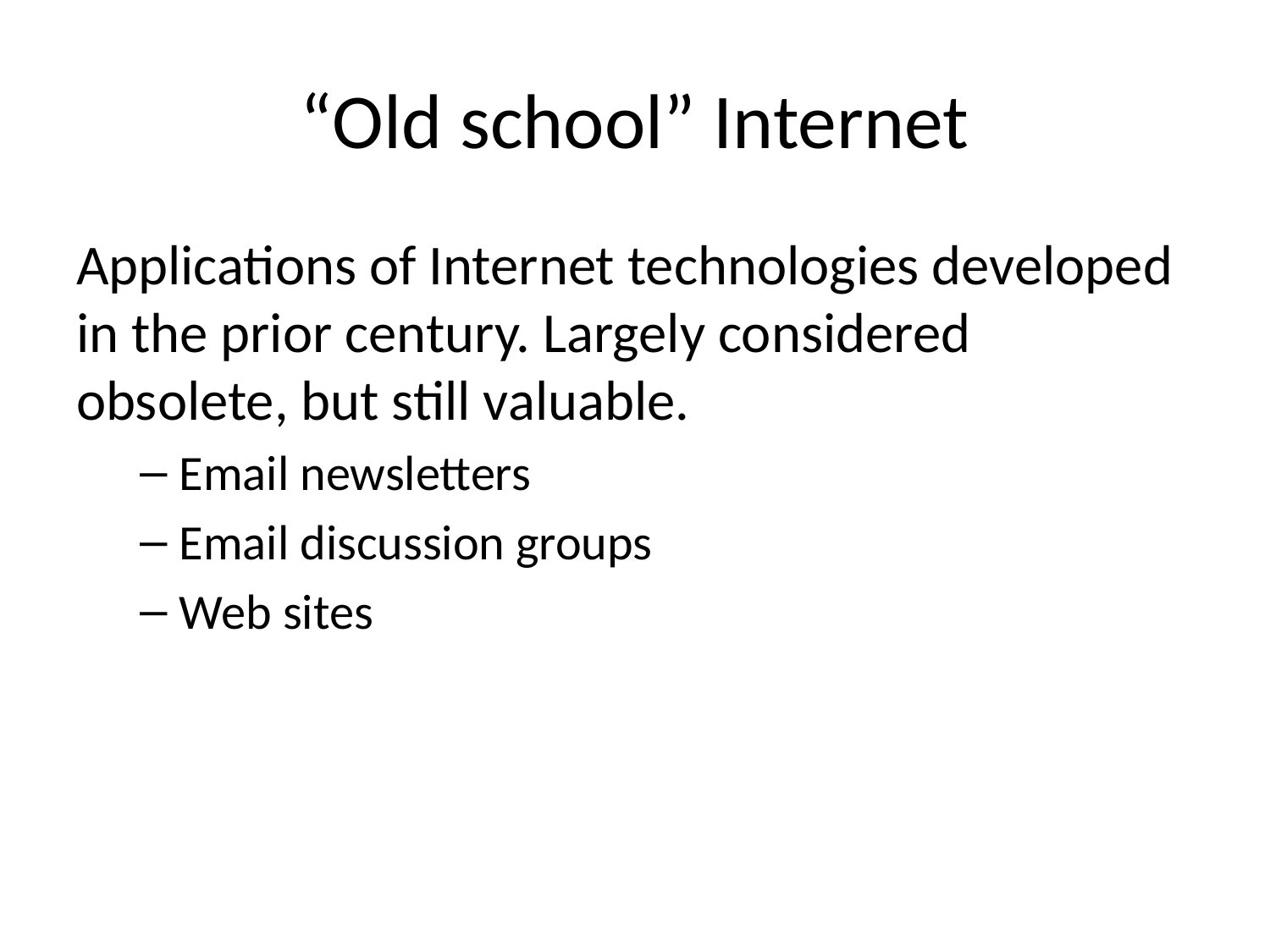

# “Old school” Internet
Applications of Internet technologies developed in the prior century. Largely considered obsolete, but still valuable.
Email newsletters
Email discussion groups
Web sites